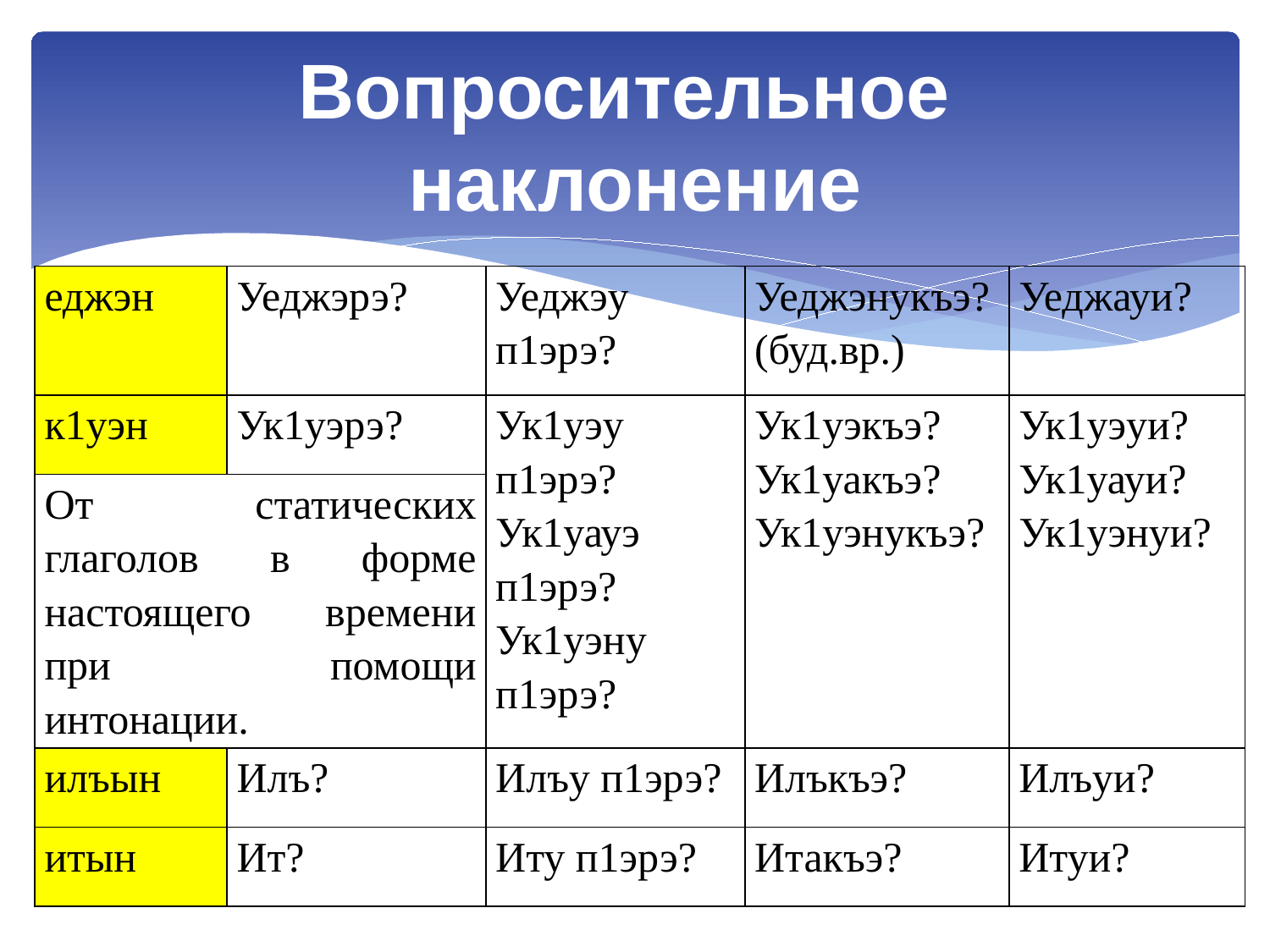

# Вопросительное  наклонение
| еджэн | Уеджэрэ? | Уеджэу п1эрэ? | Уеджэнукъэ? (буд.вр.) | Уеджауи? |
| --- | --- | --- | --- | --- |
| к1уэн | Ук1уэрэ? | Ук1уэу п1эрэ? Ук1уауэ п1эрэ? Ук1уэну п1эрэ? | Ук1уэкъэ? Ук1уакъэ? Ук1уэнукъэ? | Ук1уэуи? Ук1уауи? Ук1уэнуи? |
| От статических глаголов в форме настоящего времени при помощи интонации. |  |  |  |  |
| илъын | Илъ? | Илъу п1эрэ? | Илъкъэ? | Илъуи? |
| итын | Ит? | Иту п1эрэ? | Итакъэ? | Итуи? |